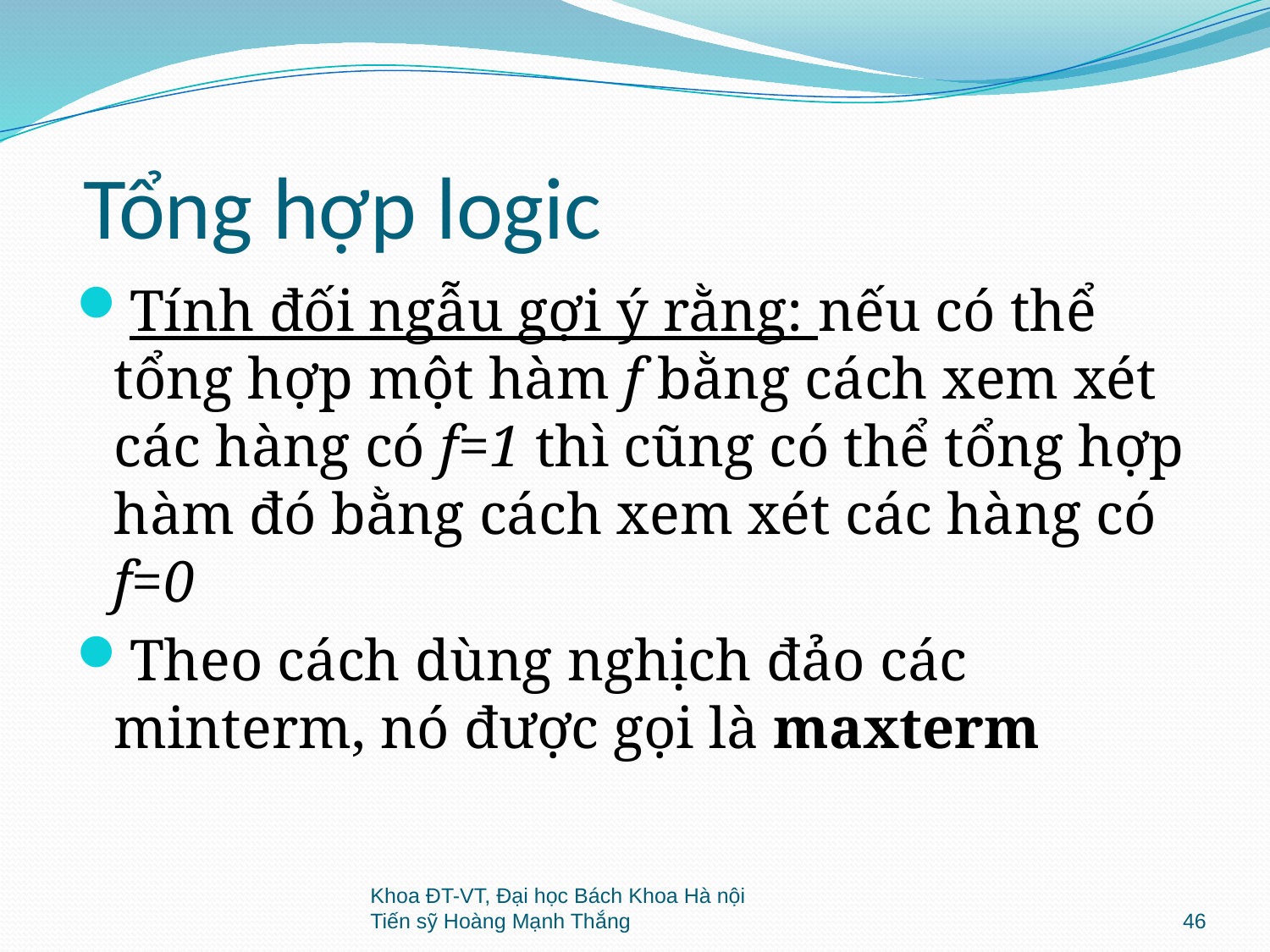

# Tổng hợp logic
Tính đối ngẫu gợi ý rằng: nếu có thể tổng hợp một hàm f bằng cách xem xét các hàng có f=1 thì cũng có thể tổng hợp hàm đó bằng cách xem xét các hàng có f=0
Theo cách dùng nghịch đảo các minterm, nó được gọi là maxterm
Khoa ĐT-VT, Đại học Bách Khoa Hà nội           Tiến sỹ Hoàng Mạnh Thắng
46